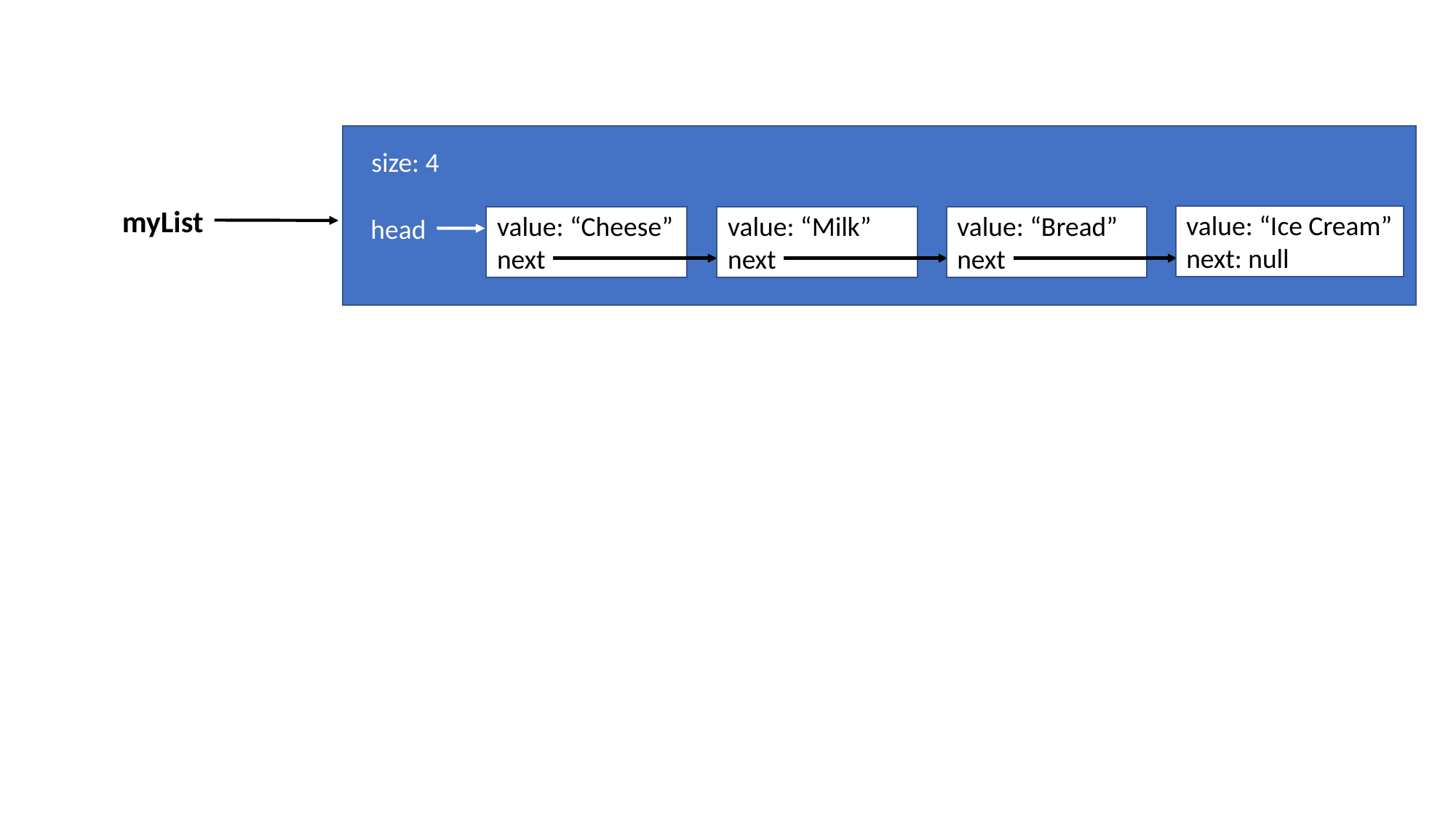

size: 4
myList
head
value: “Ice Cream”
next: null
value: “Cheese”
next
value: “Milk”
next
value: “Bread”
next